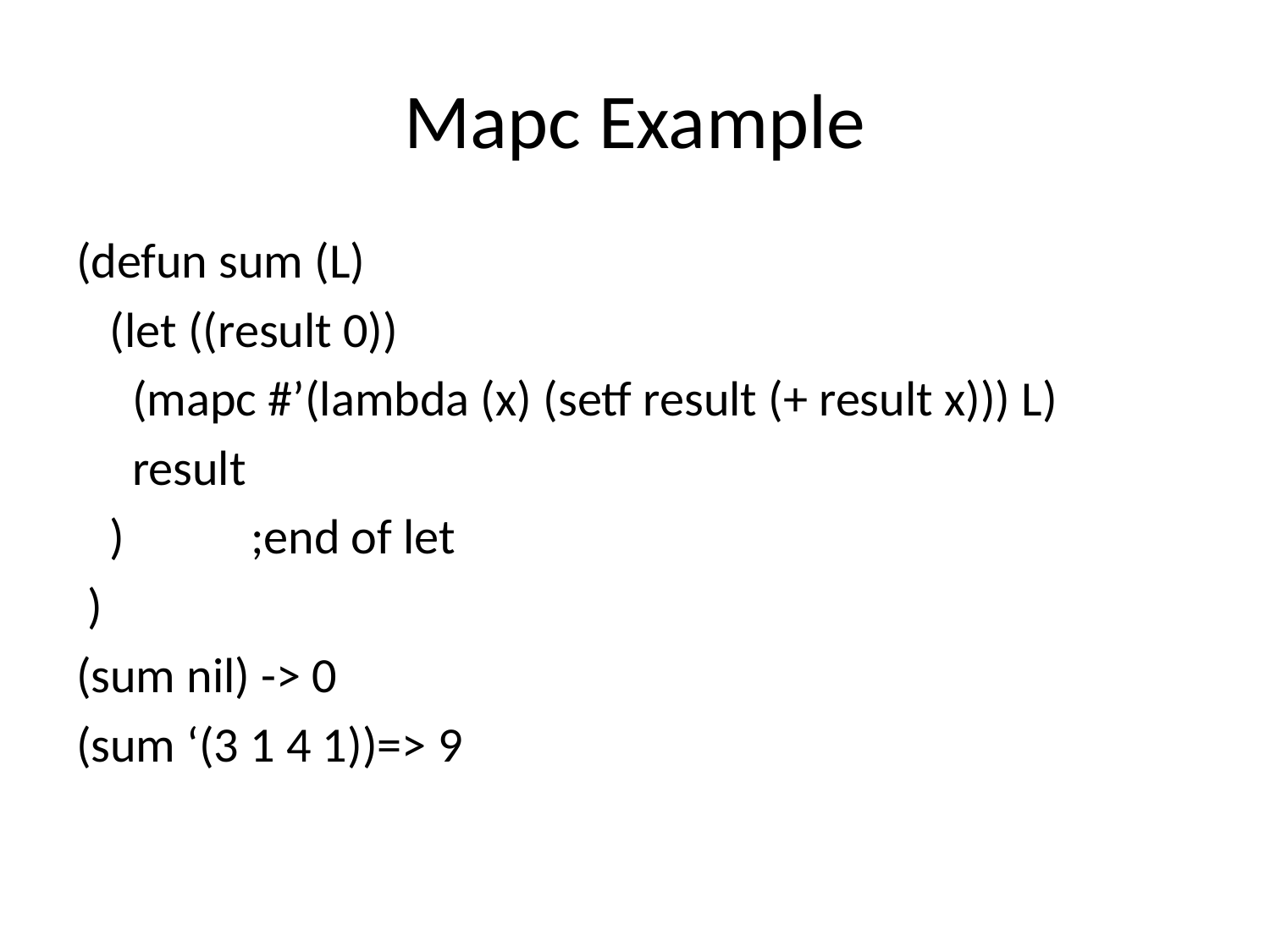

# Mapc Example
(defun sum (L)
   (let ((result 0))
     (mapc #’(lambda (x) (setf result (+ result x))) L)
     result
   )	;end of let
 )
(sum nil) -> 0
(sum ‘(3 1 4 1))=> 9